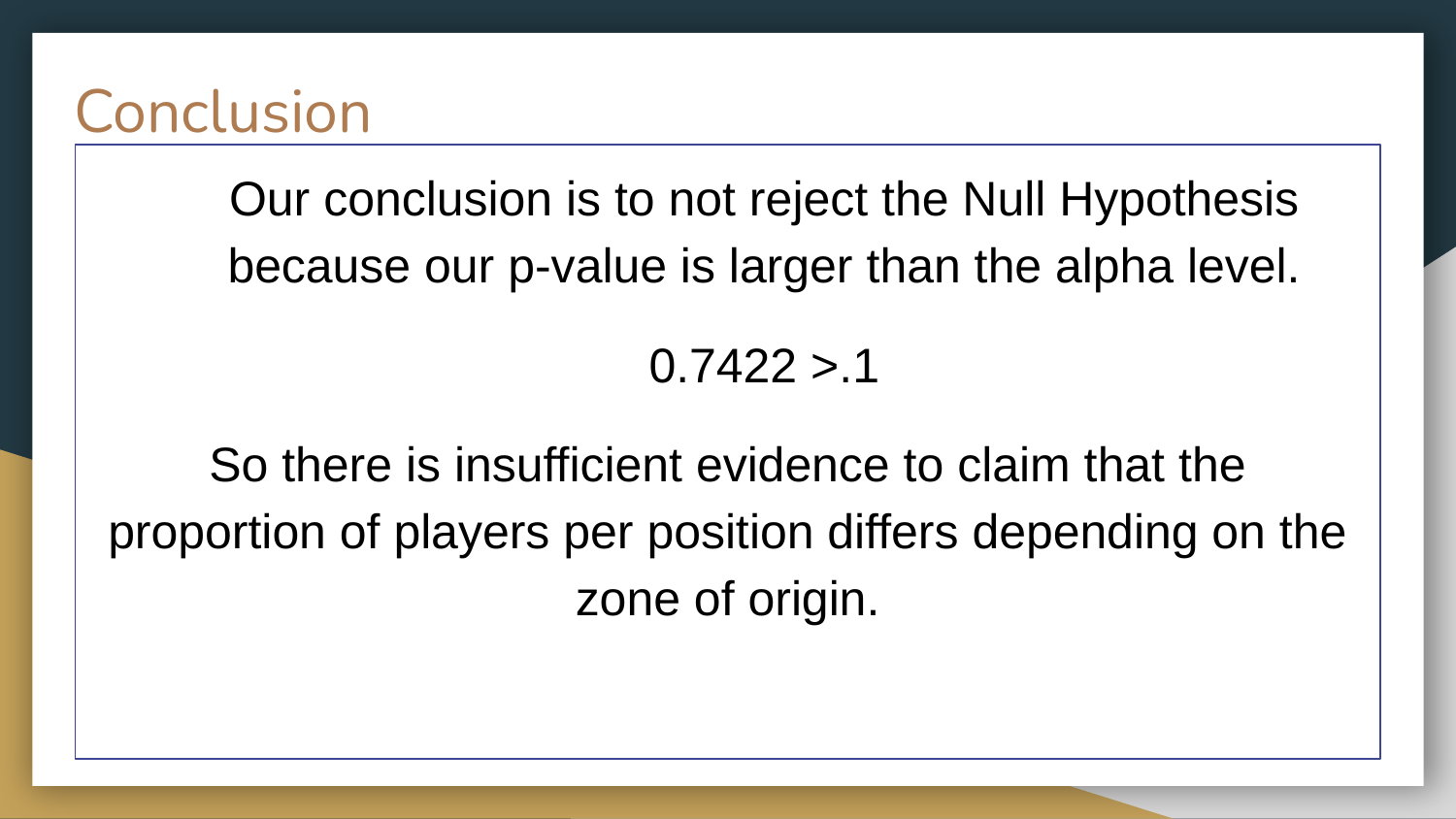

# Conclusion

Our conclusion is to not reject the Null Hypothesis because our p-value is larger than the alpha level.
0.7422 >.1
So there is insufficient evidence to claim that the proportion of players per position differs depending on the zone of origin.